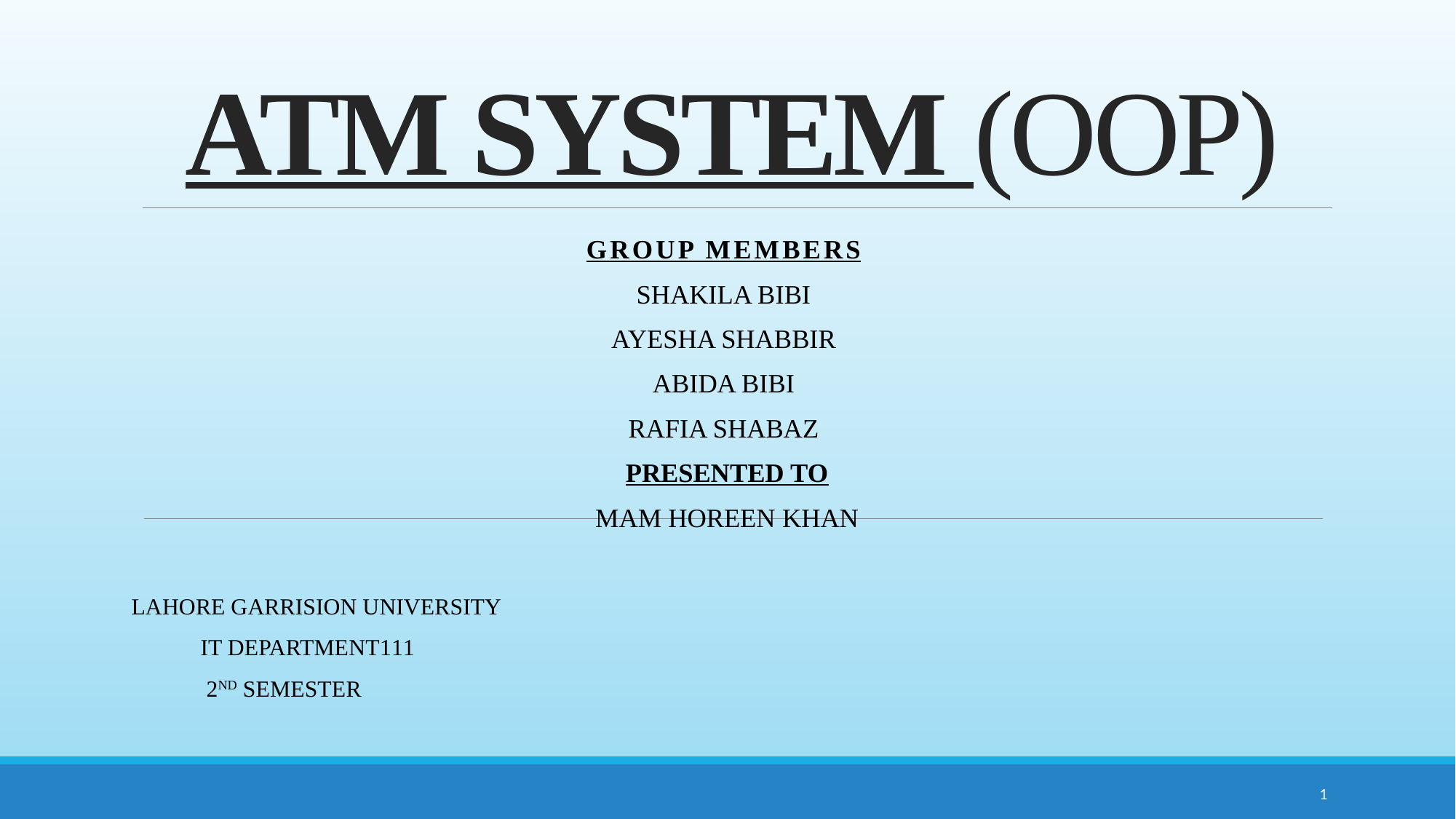

# ATM SYSTEM (OOP)
GROUP MEMBERS
SHAKILA BIBI
AYESHA SHABBIR
ABIDA BIBI
RAFIA SHABAZ
 PRESENTED TO
 MAM HOREEN KHAN

      LAHORE GARRISION UNIVERSITY
                     IT DEPARTMENT111
                      2ND SEMESTER

1